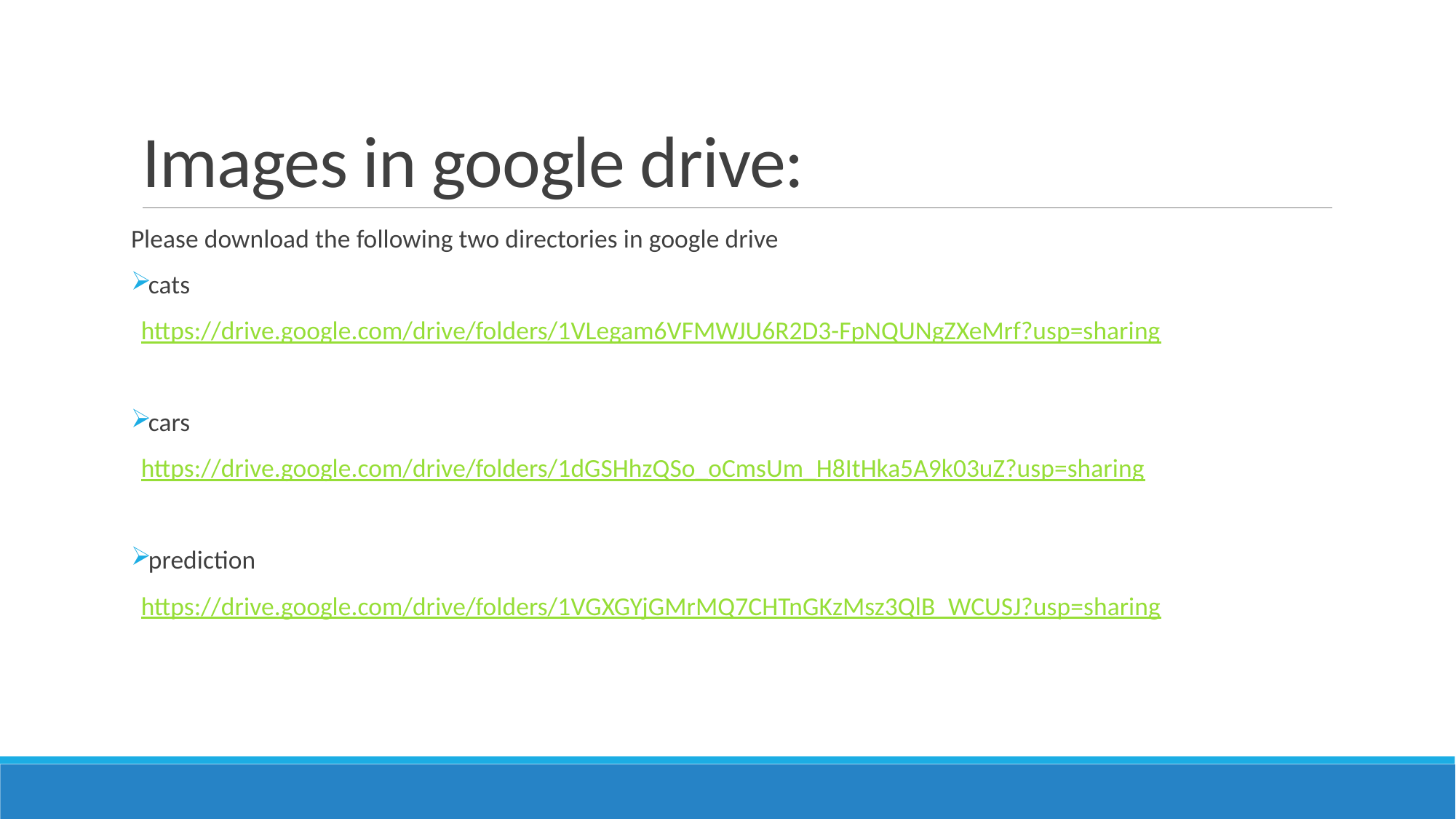

# Images in google drive:
Please download the following two directories in google drive
cats
https://drive.google.com/drive/folders/1VLegam6VFMWJU6R2D3-FpNQUNgZXeMrf?usp=sharing

cars
https://drive.google.com/drive/folders/1dGSHhzQSo_oCmsUm_H8ItHka5A9k03uZ?usp=sharing

prediction
https://drive.google.com/drive/folders/1VGXGYjGMrMQ7CHTnGKzMsz3QlB_WCUSJ?usp=sharing